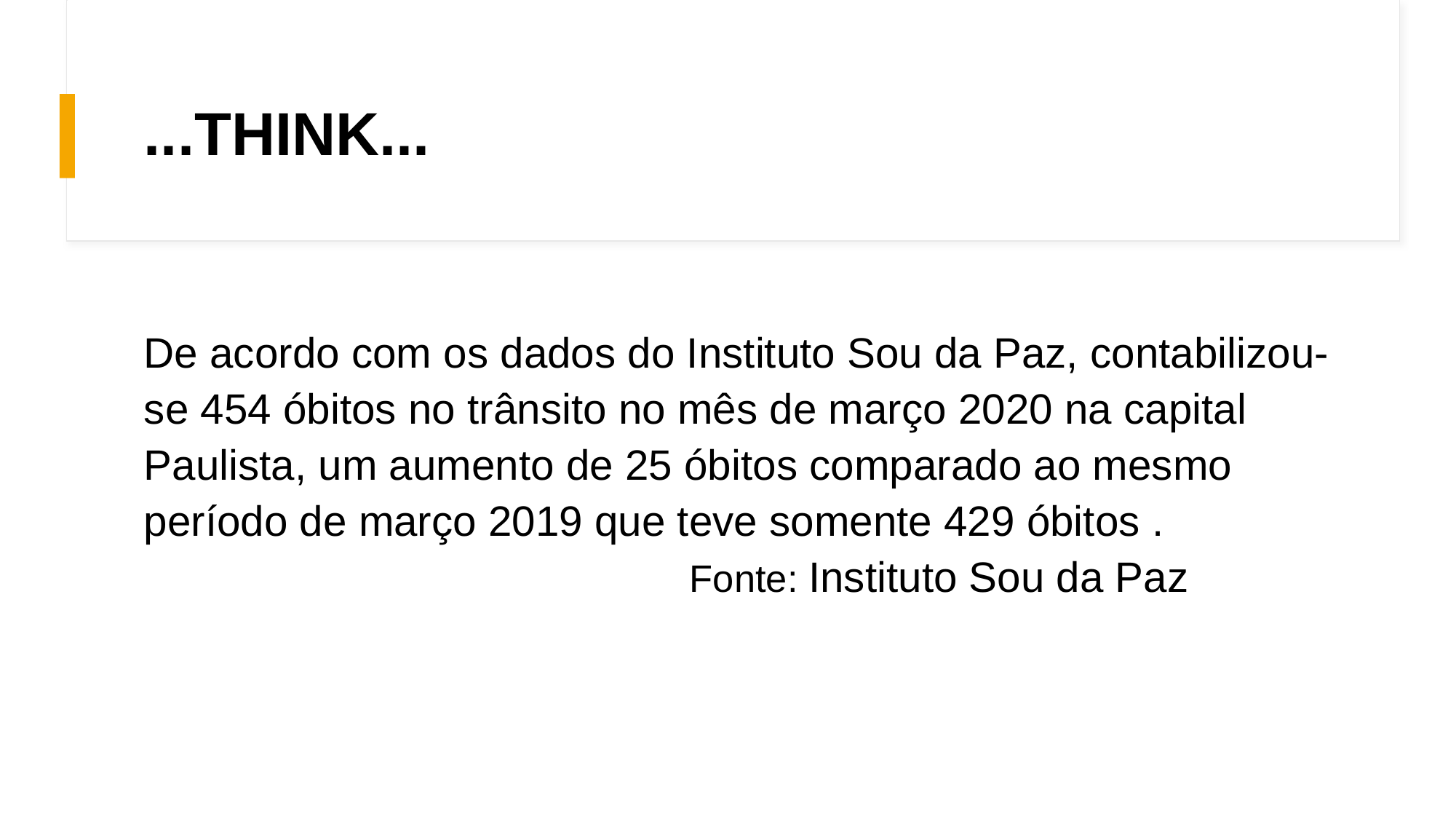

# ...THINK...
De acordo com os dados do Instituto Sou da Paz, contabilizou-se 454 óbitos no trânsito no mês de março 2020 na capital Paulista, um aumento de 25 óbitos comparado ao mesmo período de março 2019 que teve somente 429 óbitos .
					Fonte: Instituto Sou da Paz